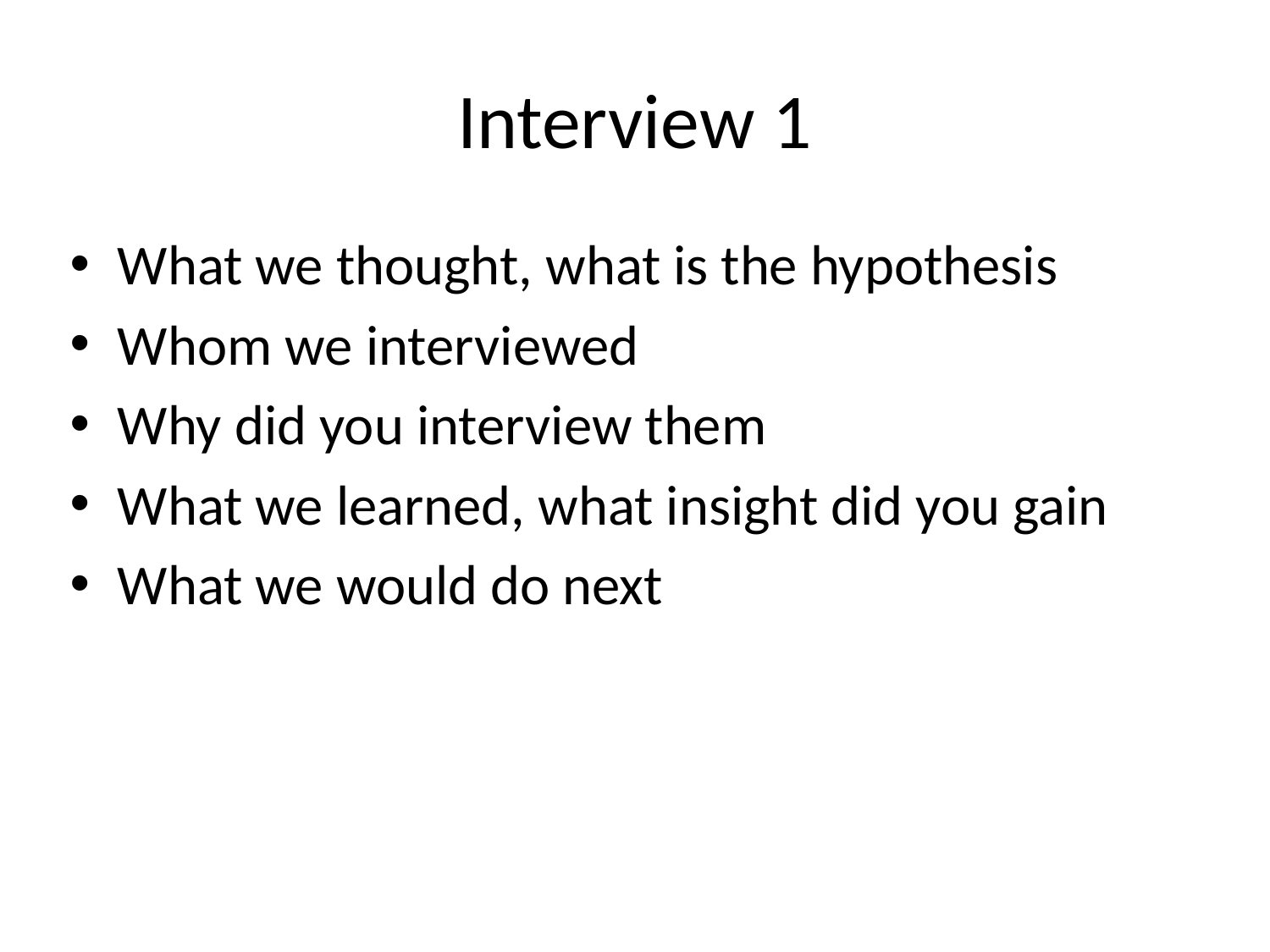

# Interview 1
What we thought, what is the hypothesis
Whom we interviewed
Why did you interview them
What we learned, what insight did you gain
What we would do next